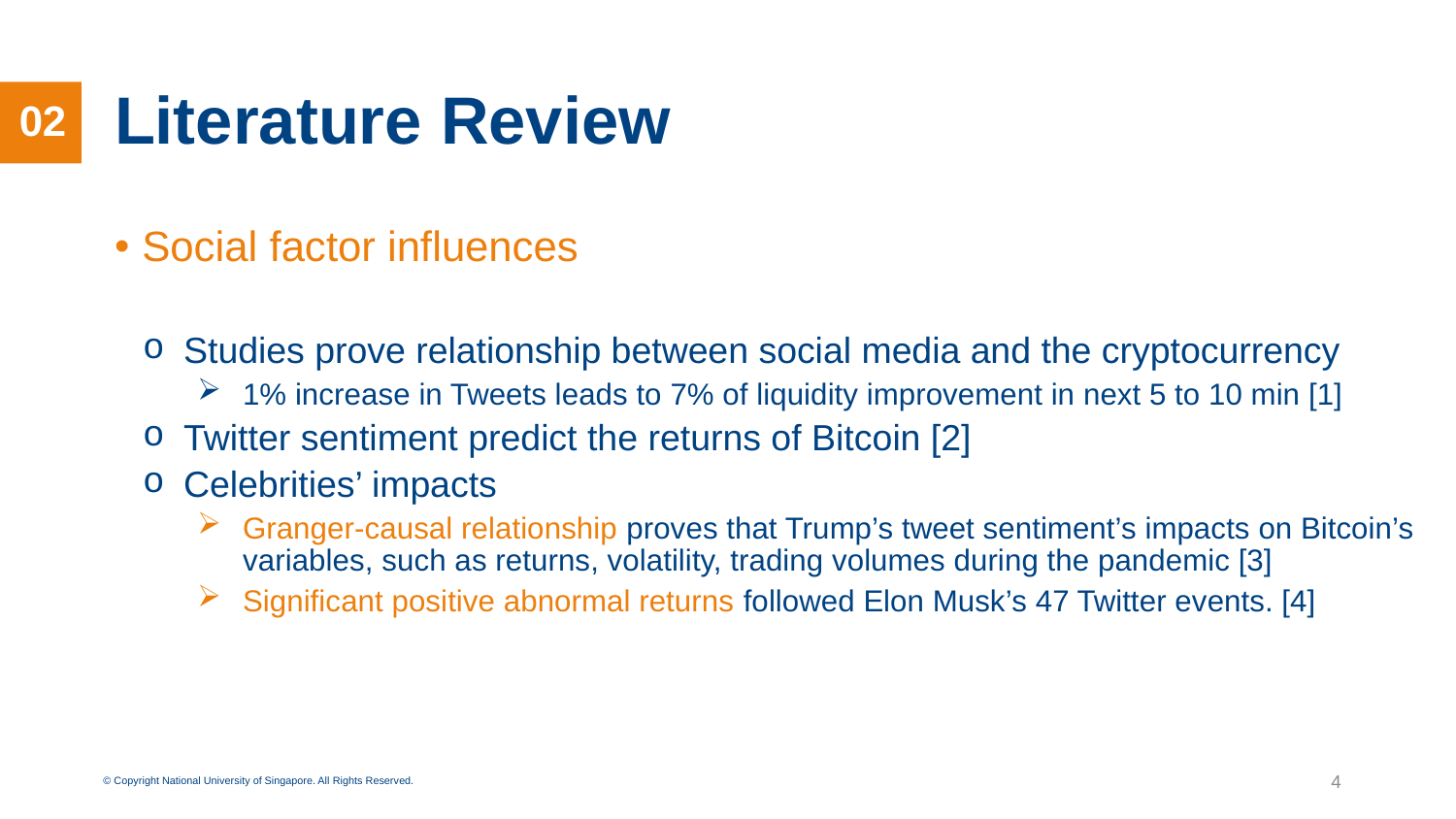

# Literature Review
02

Social factor influences

Studies prove relationship between social media and the cryptocurrency
1% increase in Tweets leads to 7% of liquidity improvement in next 5 to 10 min [1]
Twitter sentiment predict the returns of Bitcoin [2]
Celebrities’ impacts
Granger-causal relationship proves that Trump’s tweet sentiment’s impacts on Bitcoin’s variables, such as returns, volatility, trading volumes during the pandemic [3]
Significant positive abnormal returns followed Elon Musk’s 47 Twitter events. [4]

4